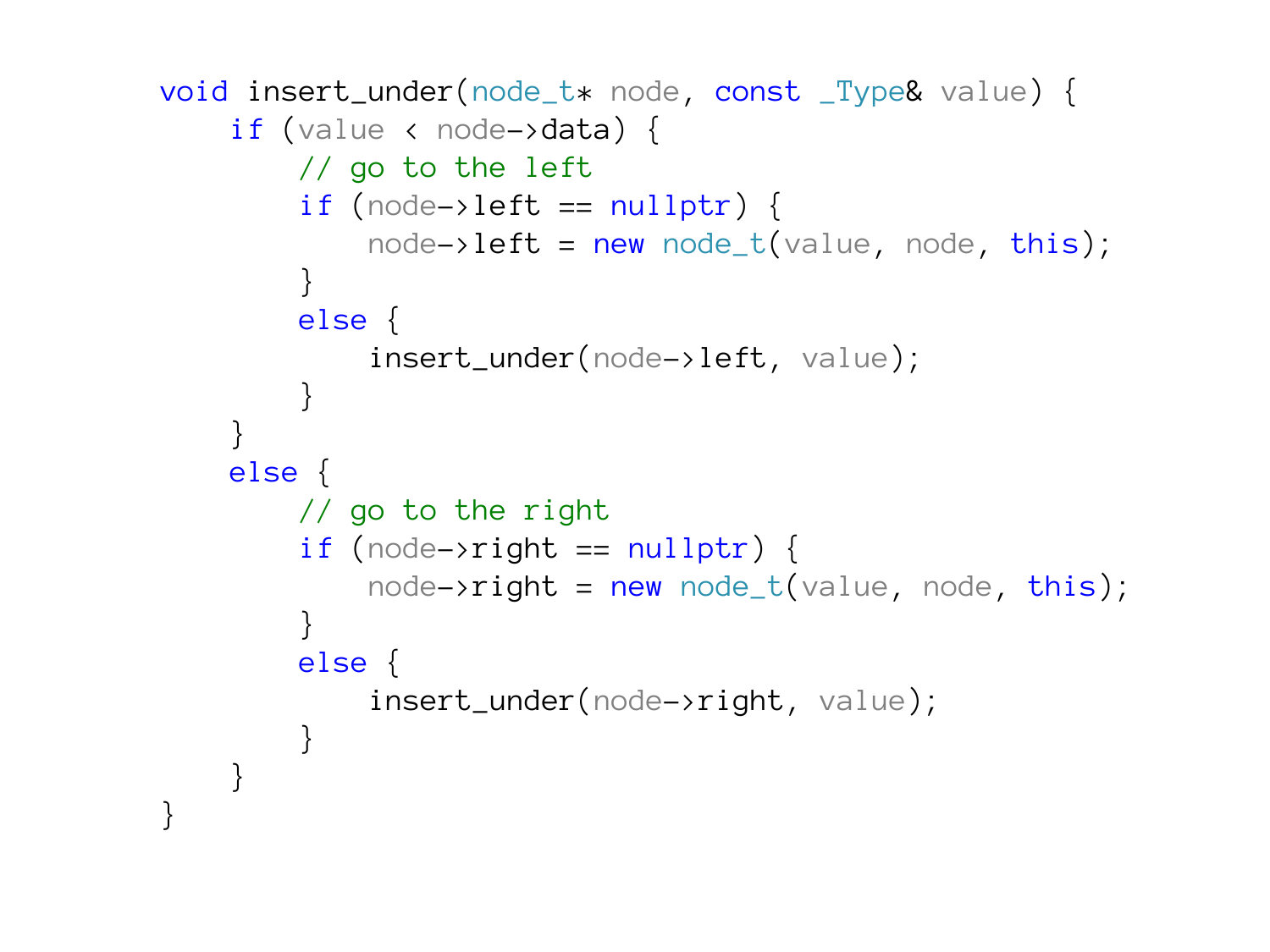

void insert_under(node_t* node, const _Type& value) {
    if (value < node->data) {
        // go to the left
        if (node->left == nullptr) {
            node->left = new node_t(value, node, this);
        }
        else {
            insert_under(node->left, value);
        }
    }
    else {
        // go to the right
        if (node->right == nullptr) {
            node->right = new node_t(value, node, this);
        }
        else {
            insert_under(node->right, value);
        }
    }
}